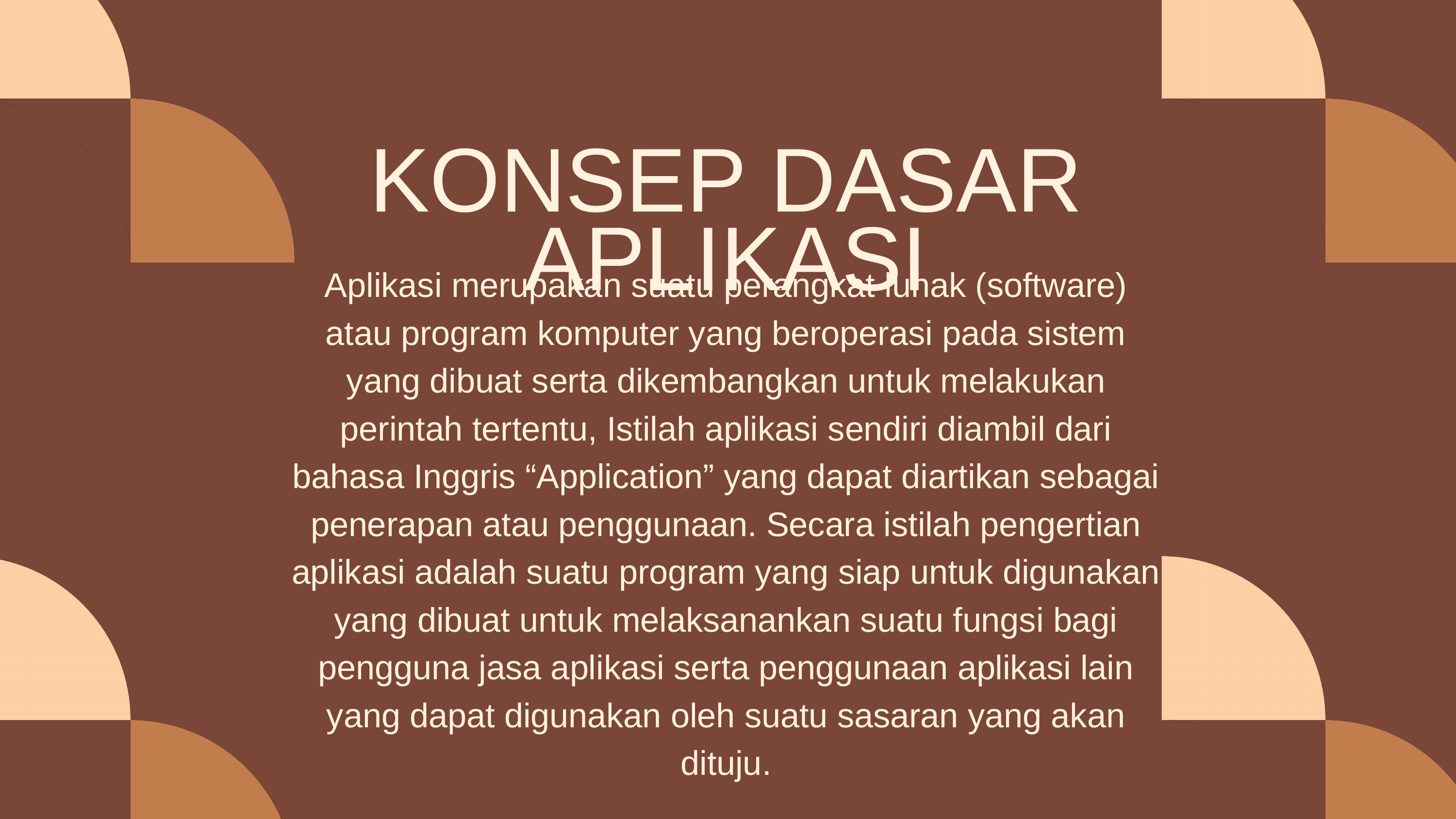

KONSEP DASAR APLIKASI
Aplikasi merupakan suatu perangkat lunak (software) atau program komputer yang beroperasi pada sistem yang dibuat serta dikembangkan untuk melakukan perintah tertentu, Istilah aplikasi sendiri diambil dari bahasa Inggris “Application” yang dapat diartikan sebagai penerapan atau penggunaan. Secara istilah pengertian aplikasi adalah suatu program yang siap untuk digunakan yang dibuat untuk melaksanankan suatu fungsi bagi pengguna jasa aplikasi serta penggunaan aplikasi lain yang dapat digunakan oleh suatu sasaran yang akan dituju.